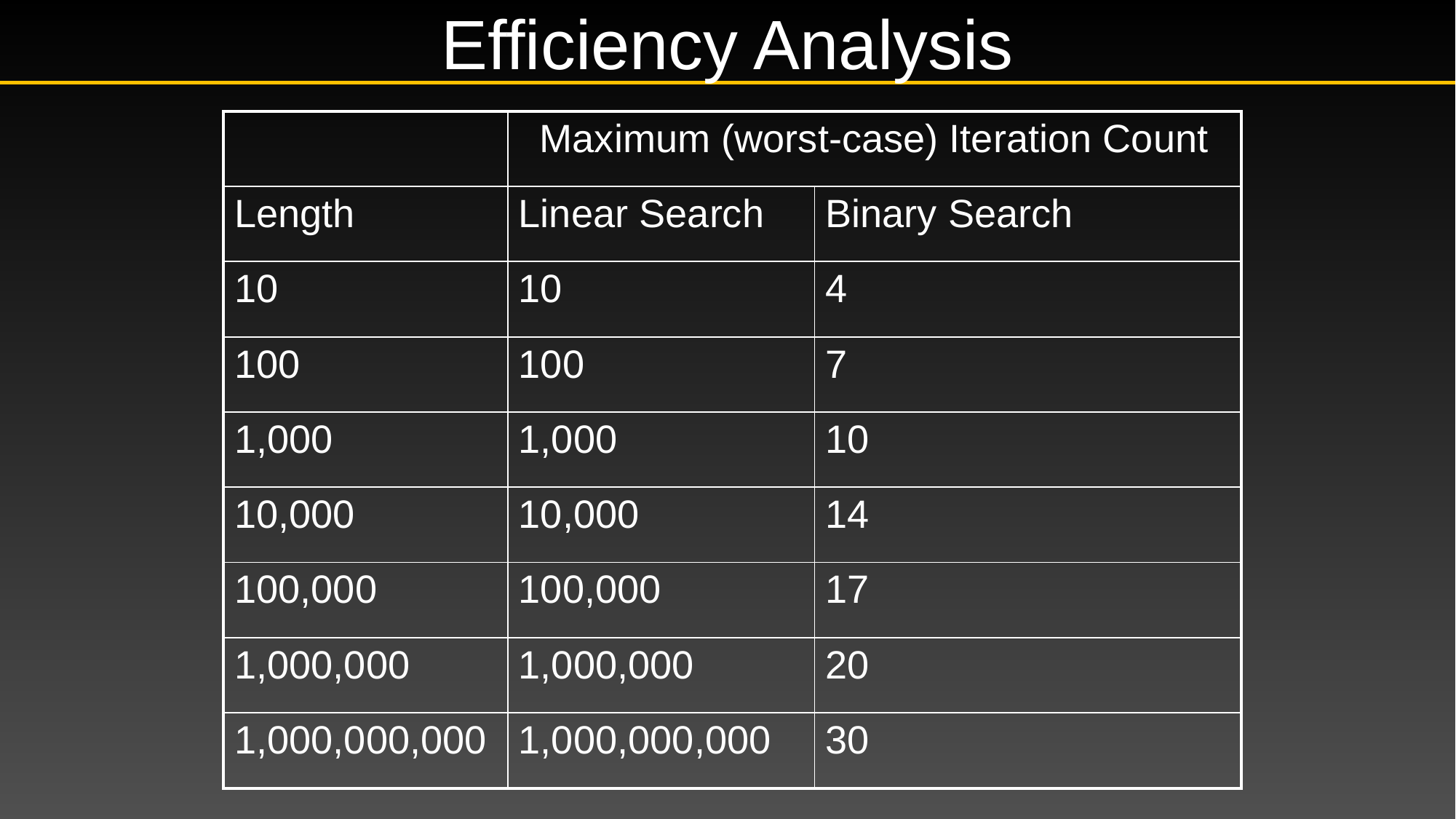

Efficiency Analysis
|  | Maximum (worst-case) Iteration Count |  |
| --- | --- | --- |
| Length | Linear Search | Binary Search |
| 10 | 10 | 4 |
| 100 | 100 | 7 |
| 1,000 | 1,000 | 10 |
| 10,000 | 10,000 | 14 |
| 100,000 | 100,000 | 17 |
| 1,000,000 | 1,000,000 | 20 |
| 1,000,000,000 | 1,000,000,000 | 30 |